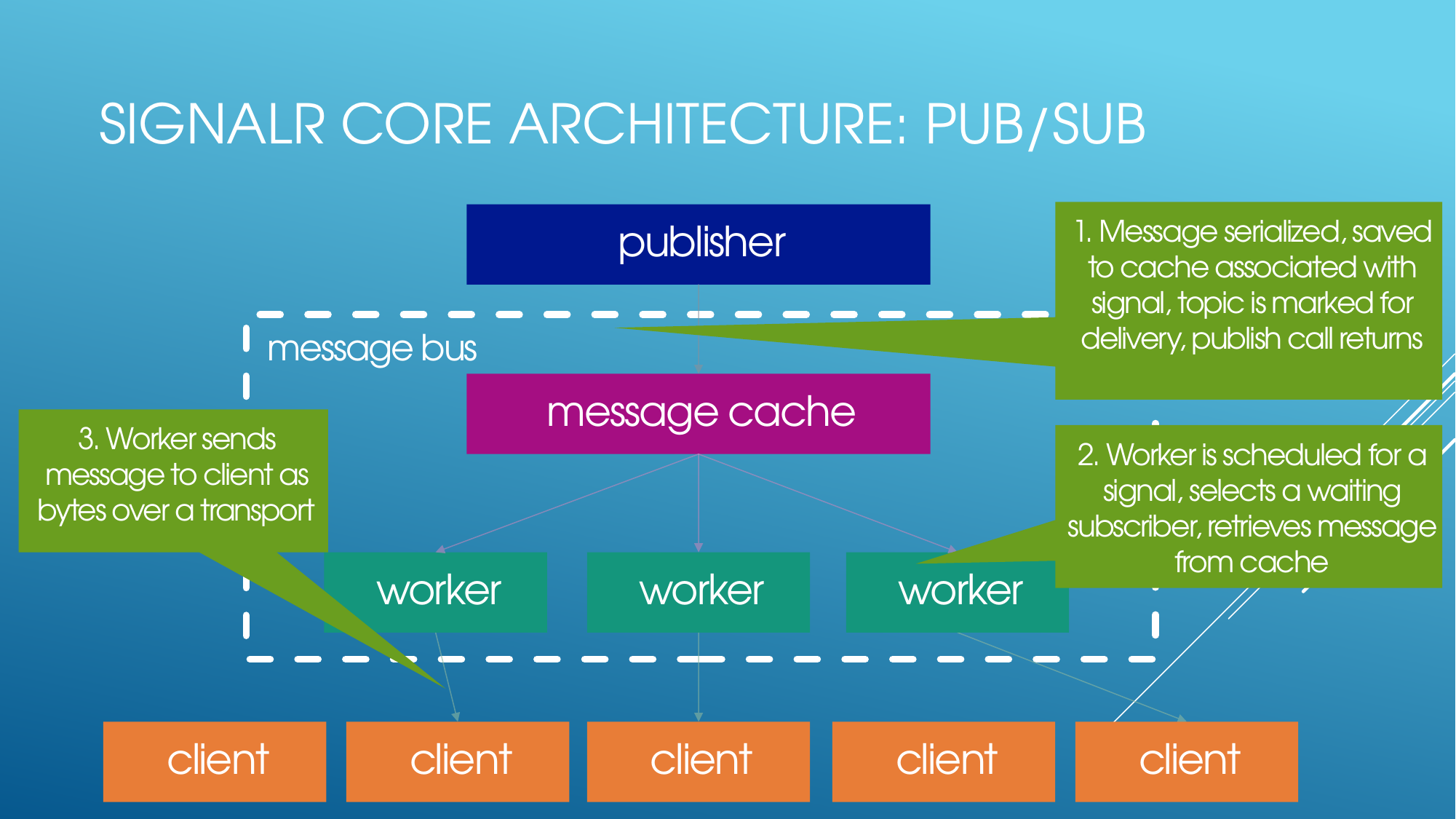

# SignalR core architecture: pub/sub
1. Message serialized, saved to cache associated with signal, topic is marked for delivery, publish call returns
publisher
message bus
message cache
3. Worker sends message to client as bytes over a transport
2. Worker is scheduled for a signal, selects a waiting subscriber, retrieves message from cache
worker
worker
worker
client
client
client
client
client